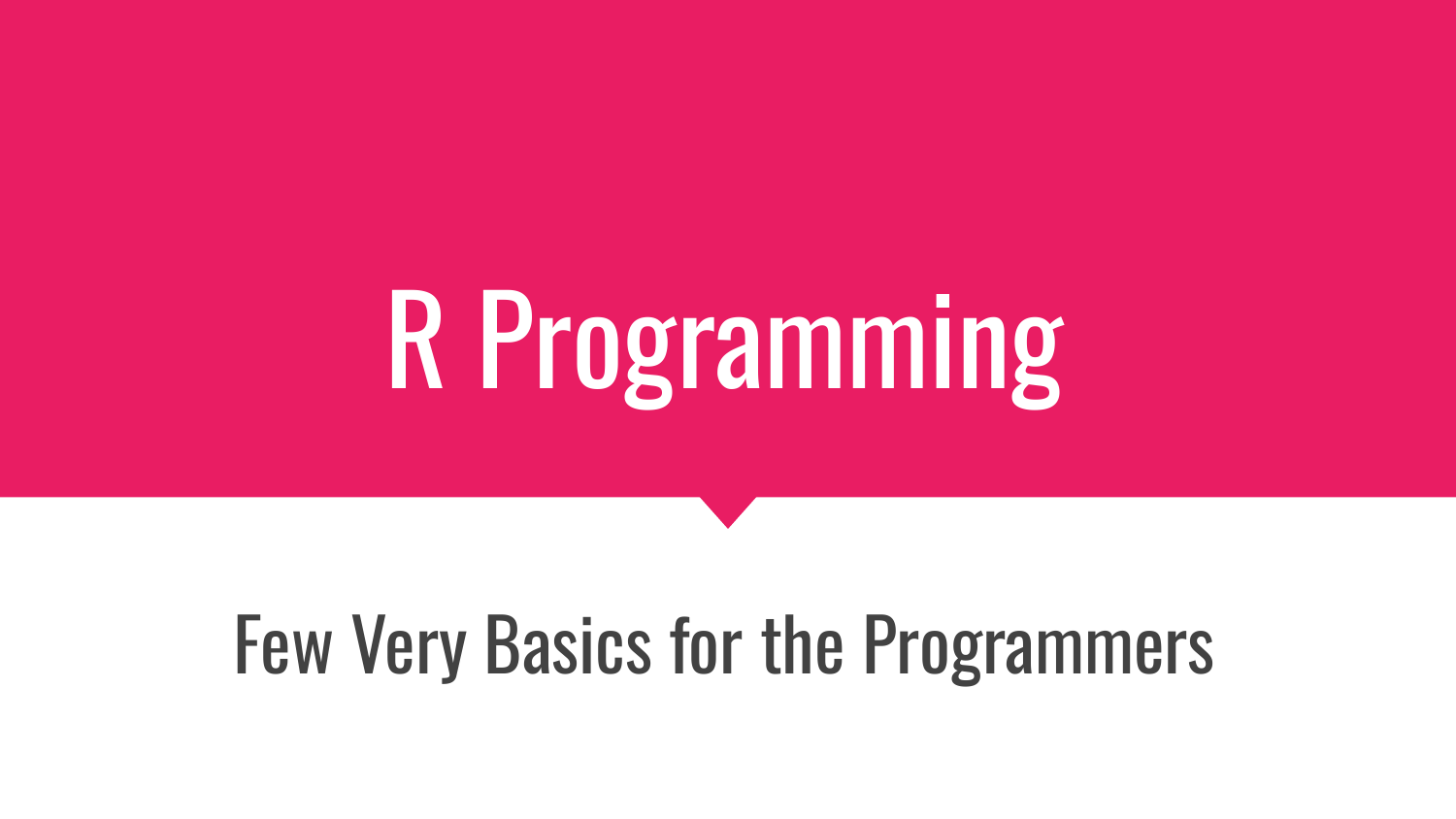

# R Programming
Few Very Basics for the Programmers